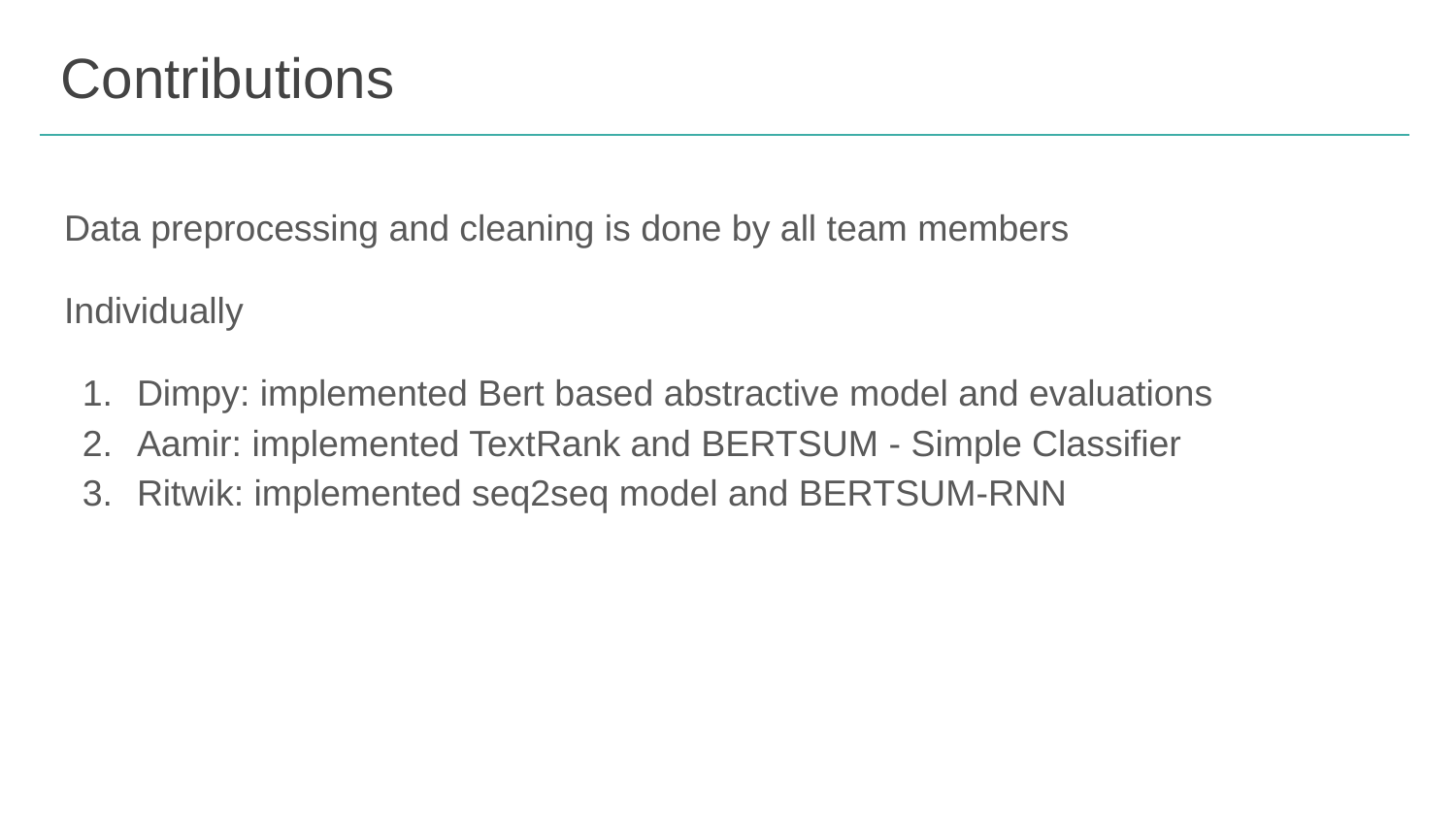

# Contributions
Data preprocessing and cleaning is done by all team members
Individually
Dimpy: implemented Bert based abstractive model and evaluations
Aamir: implemented TextRank and BERTSUM - Simple Classifier
Ritwik: implemented seq2seq model and BERTSUM-RNN